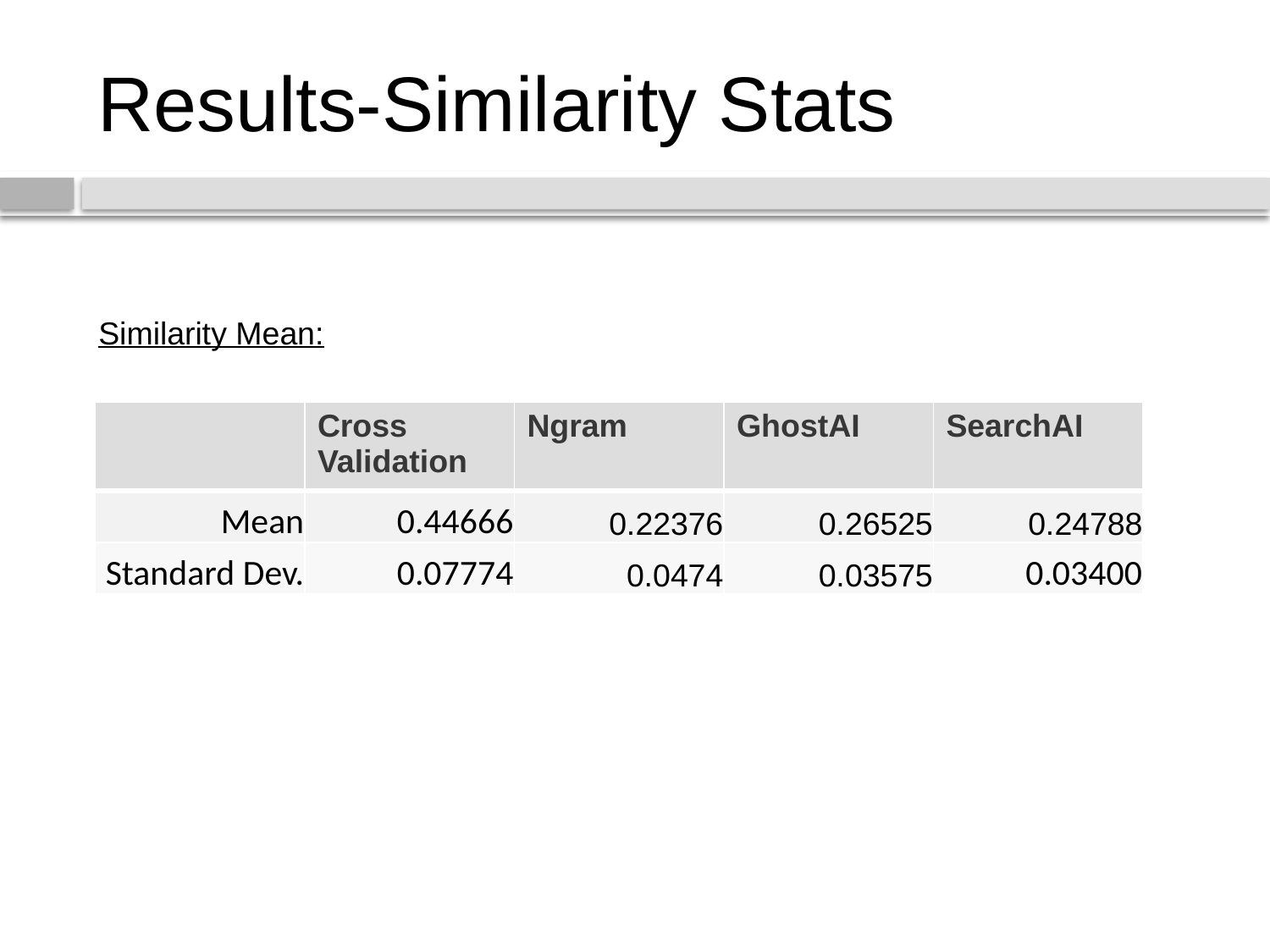

# Results-Similarity Stats
Similarity Mean:
|  | Cross Validation | Ngram | GhostAI | SearchAI |
| --- | --- | --- | --- | --- |
| Mean | 0.44666 | 0.22376 | 0.26525 | 0.24788 |
| Standard Dev. | 0.07774 | 0.0474 | 0.03575 | 0.03400 |